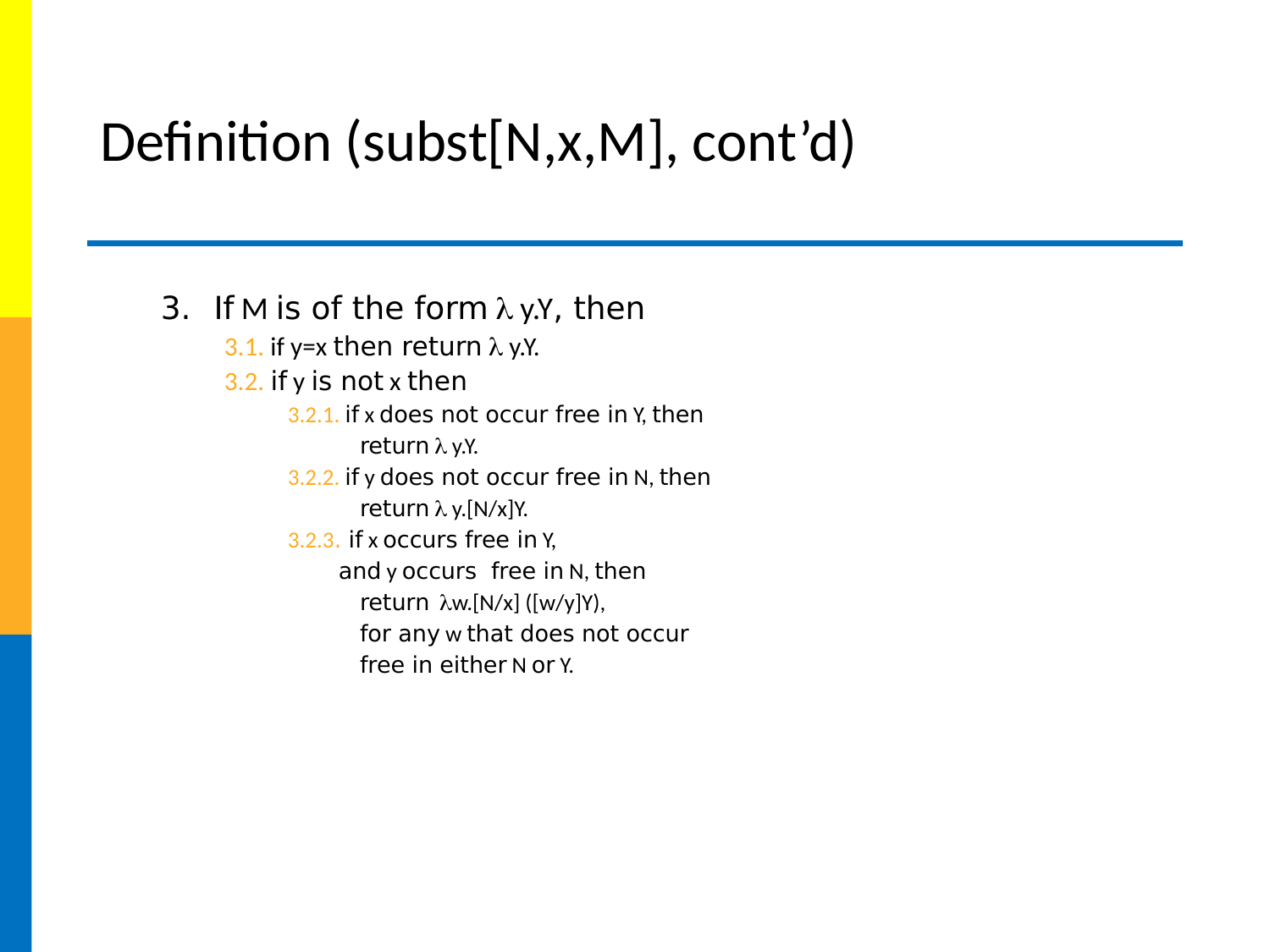

# Definition (subst[N,x,M], cont’d)
If M is of the form λ y.Y, then
3.1. if y=x then return λ y.Y.
3.2. if y is not x then
3.2.1. if x does not occur free in Y, then
          return λ y.Y.
3.2.2. if y does not occur free in N, then
          return λ y.[N/x]Y.
3.2.3. if x occurs free in Y,
          and y occurs  free in N, then
          return  λw.[N/x] ([w/y]Y),
          for any w that does not occur
          free in either N or Y.